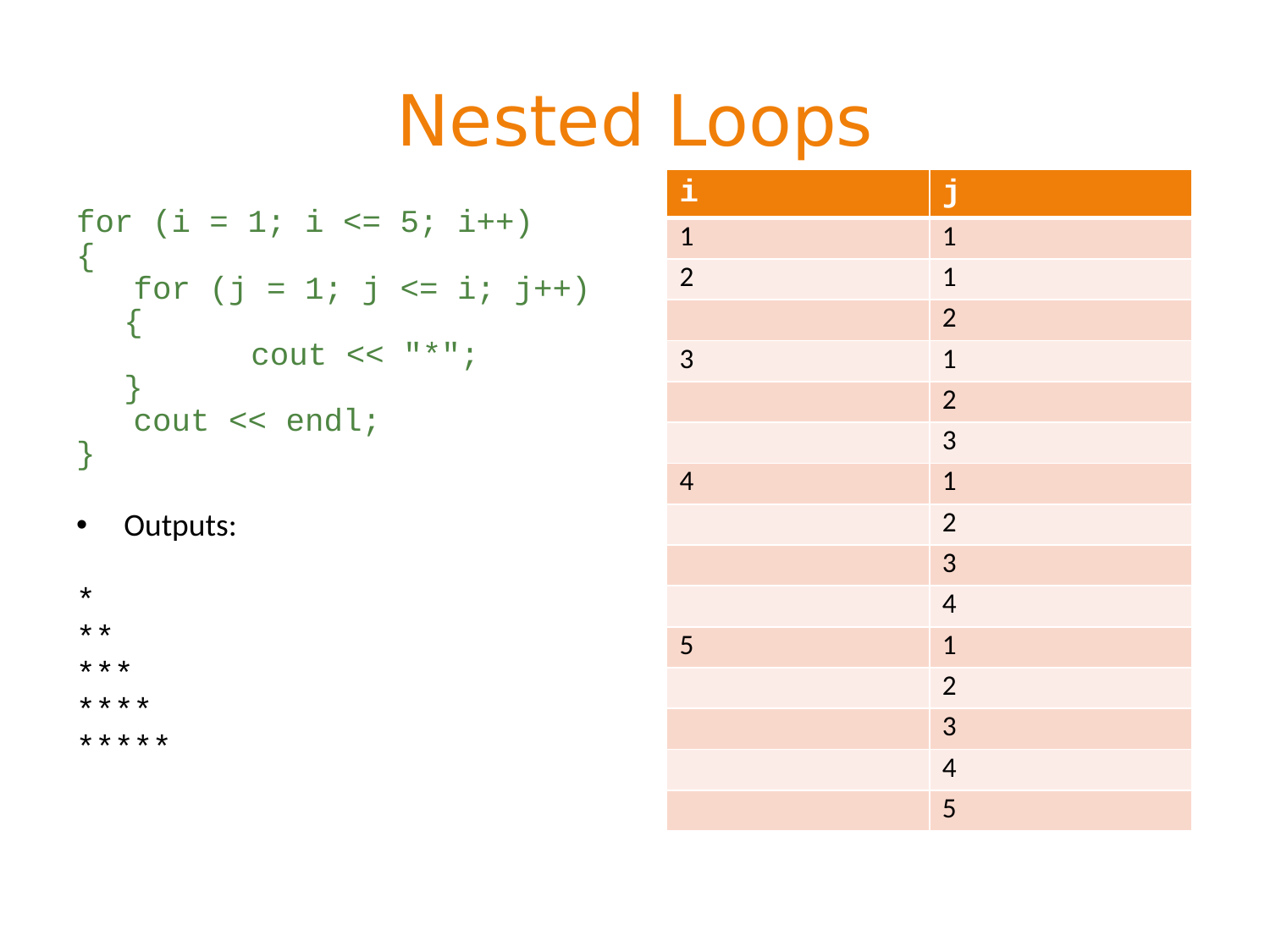

# Nested Loops
| i | j |
| --- | --- |
| 1 | 1 |
| 2 | 1 |
|  | 2 |
| 3 | 1 |
|  | 2 |
|  | 3 |
| 4 | 1 |
|  | 2 |
|  | 3 |
|  | 4 |
| 5 | 1 |
|  | 2 |
|  | 3 |
|  | 4 |
|  | 5 |
for (i = 1; i <= 5; i++)
{
   for (j = 1; j <= i; j++)
	{
   	cout << "*";
	}
   cout << endl;
}

Outputs:

*
**
***
****
*****